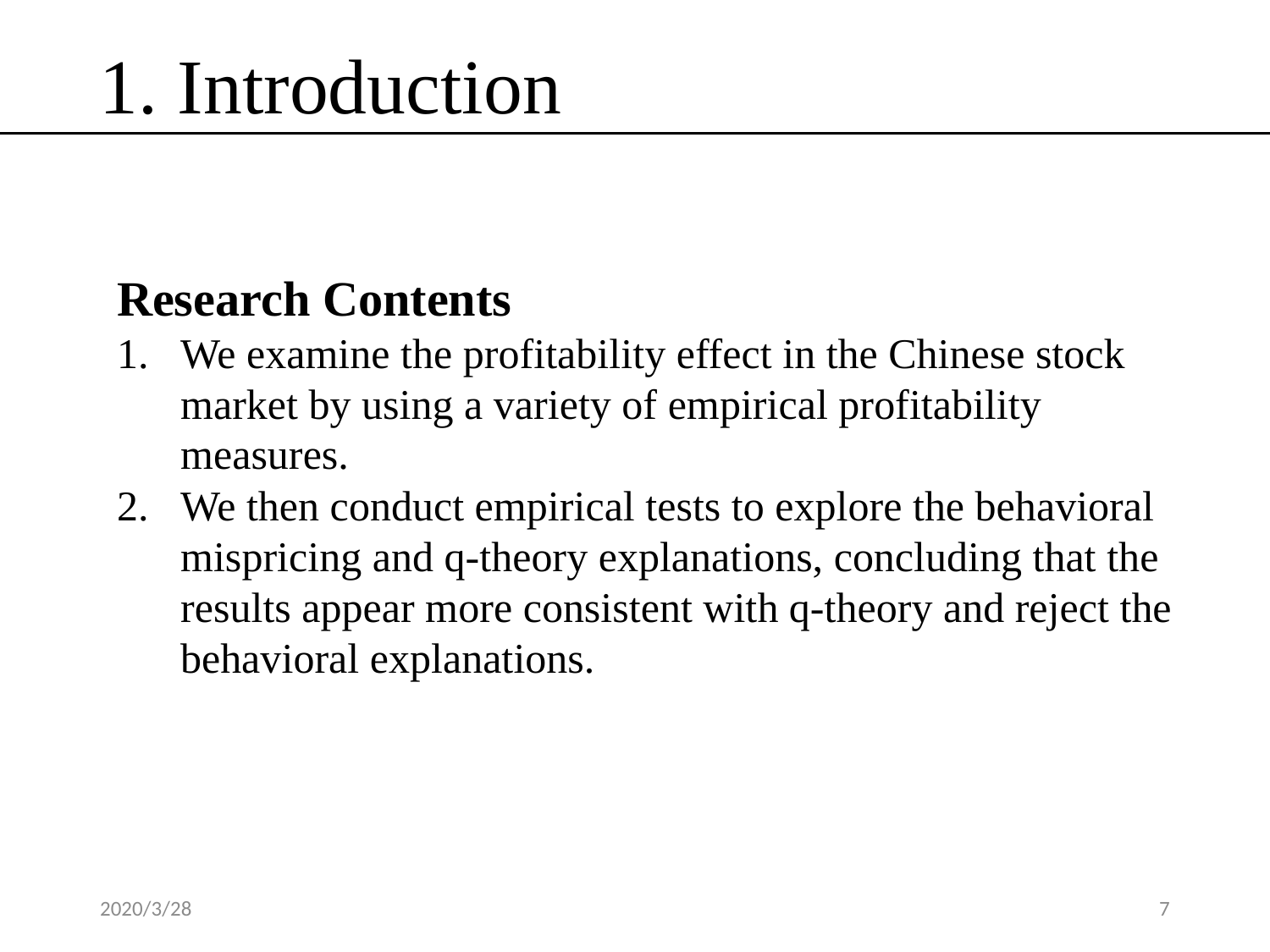

1. Introduction
Research Contents
We examine the profitability effect in the Chinese stock market by using a variety of empirical profitability measures.
We then conduct empirical tests to explore the behavioral mispricing and q-theory explanations, concluding that the results appear more consistent with q-theory and reject the behavioral explanations.
2020/3/28
7